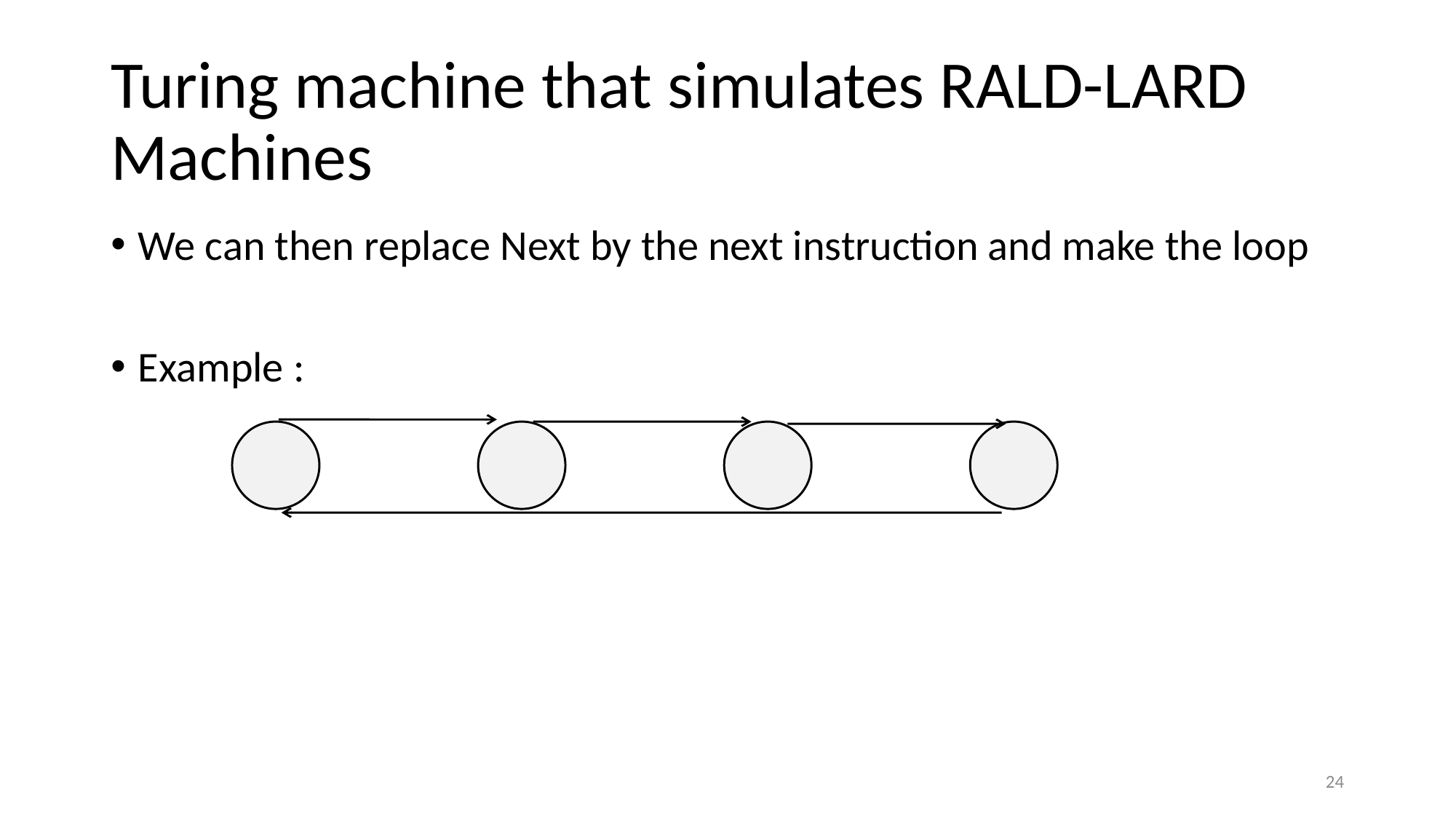

# Turing machine that simulates RALD-LARD Machines
We can then replace Next by the next instruction and make the loop

Example :

24